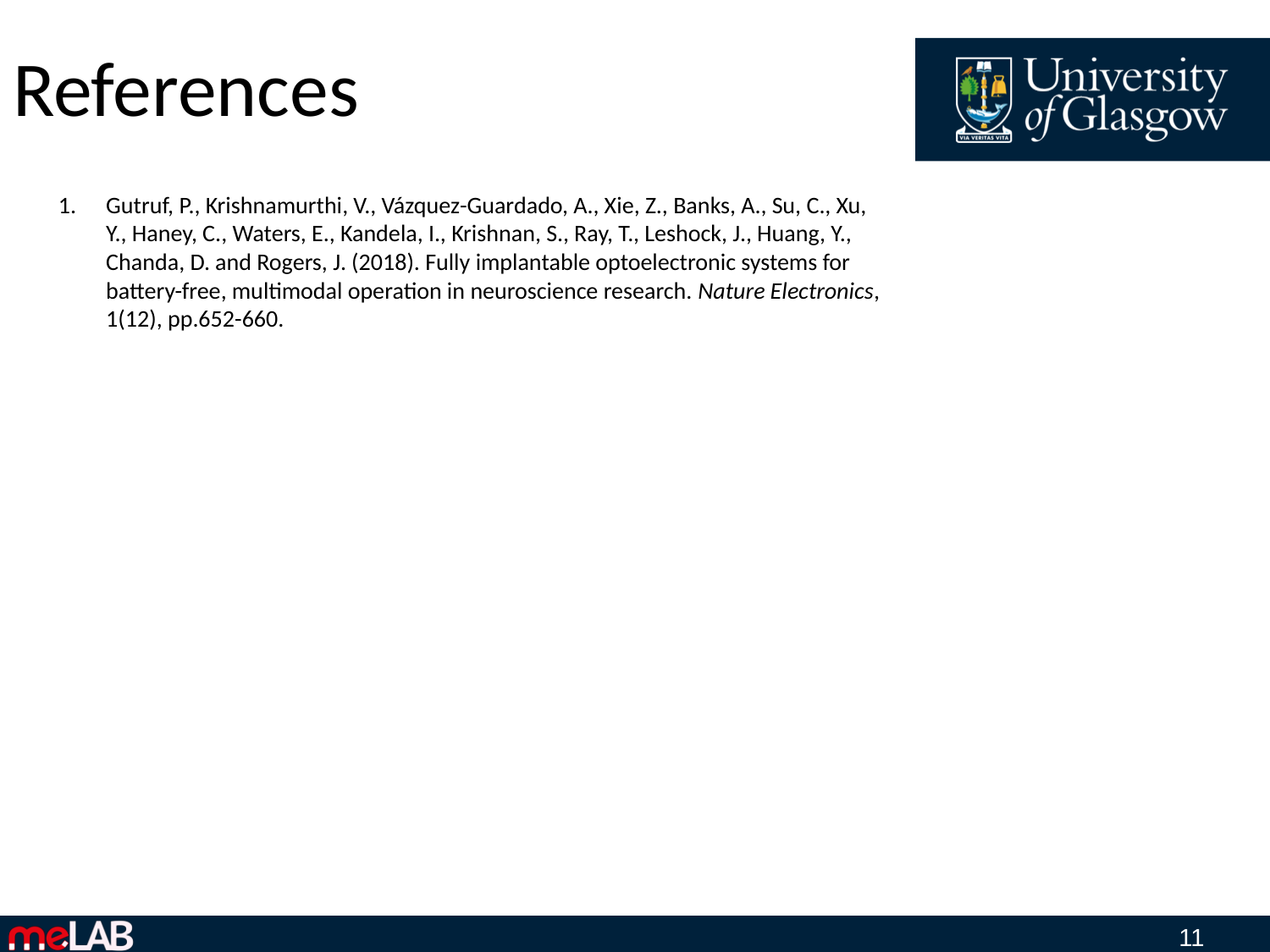

# References
Gutruf, P., Krishnamurthi, V., Vázquez-Guardado, A., Xie, Z., Banks, A., Su, C., Xu, Y., Haney, C., Waters, E., Kandela, I., Krishnan, S., Ray, T., Leshock, J., Huang, Y., Chanda, D. and Rogers, J. (2018). Fully implantable optoelectronic systems for battery-free, multimodal operation in neuroscience research. Nature Electronics, 1(12), pp.652-660.